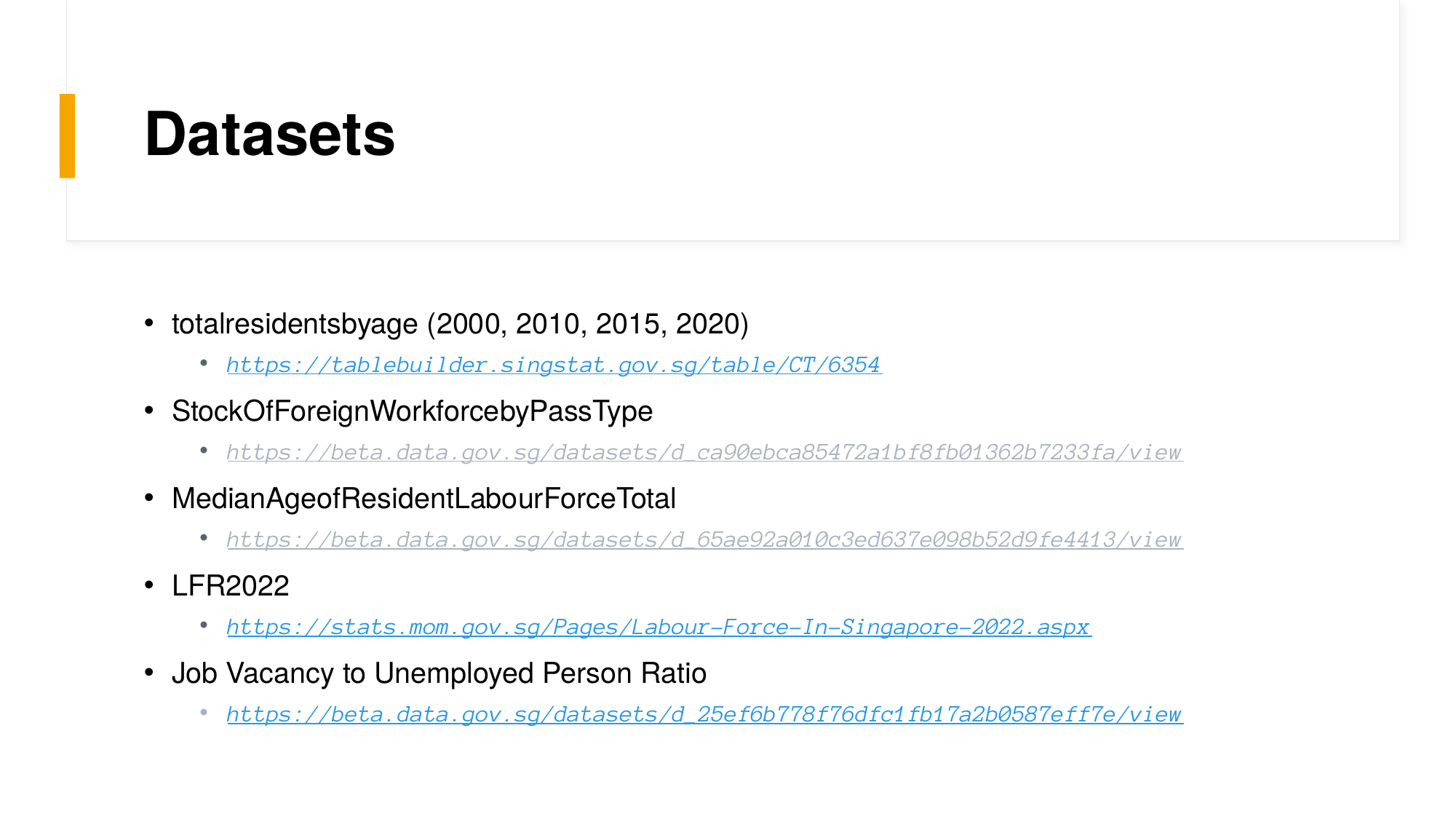

# Datasets
totalresidentsbyage (2000, 2010, 2015, 2020)
https://tablebuilder.singstat.gov.sg/table/CT/6354
StockOfForeignWorkforcebyPassType
https://beta.data.gov.sg/datasets/d_ca90ebca85472a1bf8fb01362b7233fa/view
MedianAgeofResidentLabourForceTotal
https://beta.data.gov.sg/datasets/d_65ae92a010c3ed637e098b52d9fe4413/view
LFR2022
https://stats.mom.gov.sg/Pages/Labour-Force-In-Singapore-2022.aspx
Job Vacancy to Unemployed Person Ratio
https://beta.data.gov.sg/datasets/d_25ef6b778f76dfc1fb17a2b0587eff7e/view